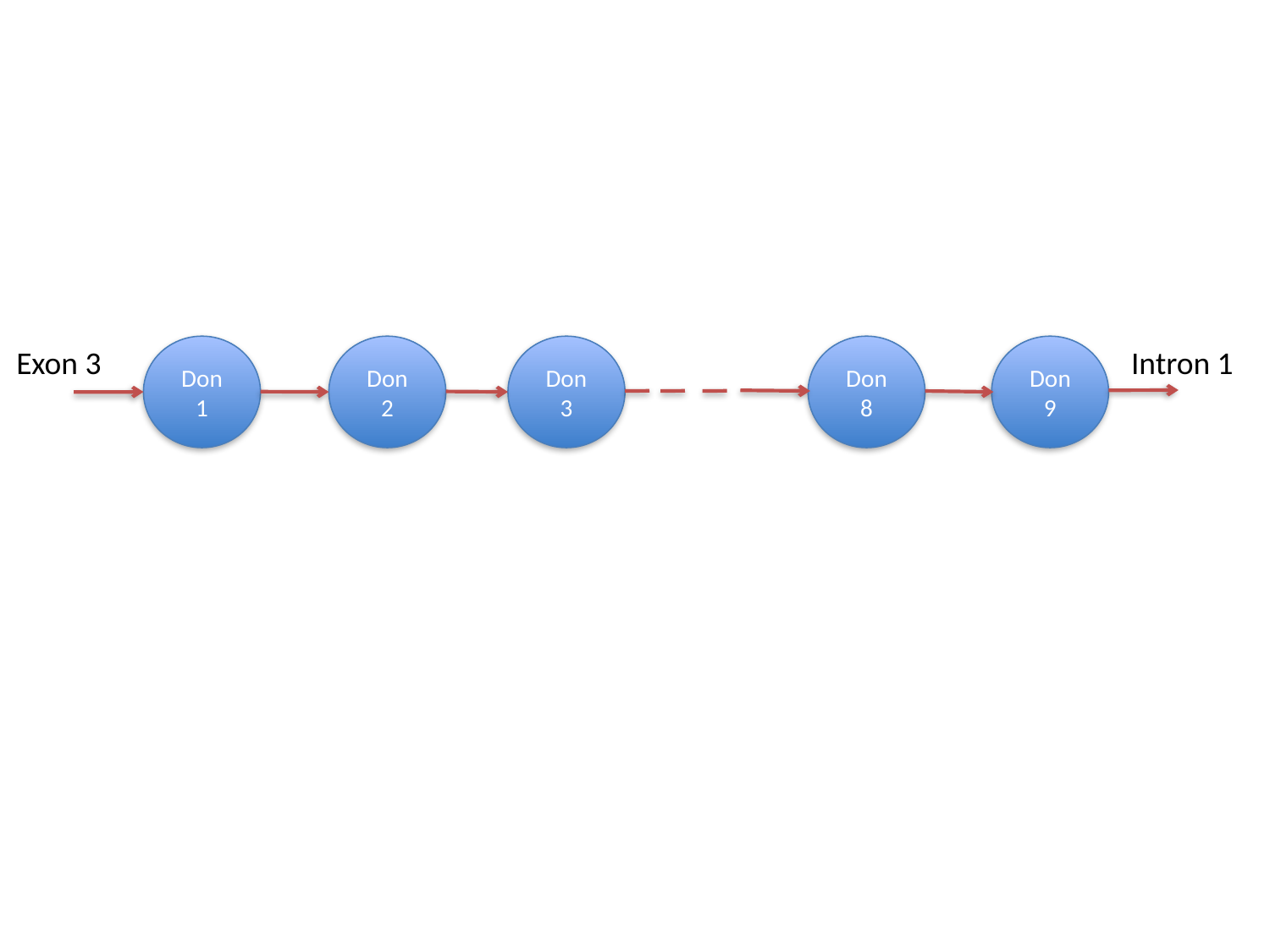

Exon 3
Don 1
Don 2
Don 3
Don 8
Don 9
Intron 1